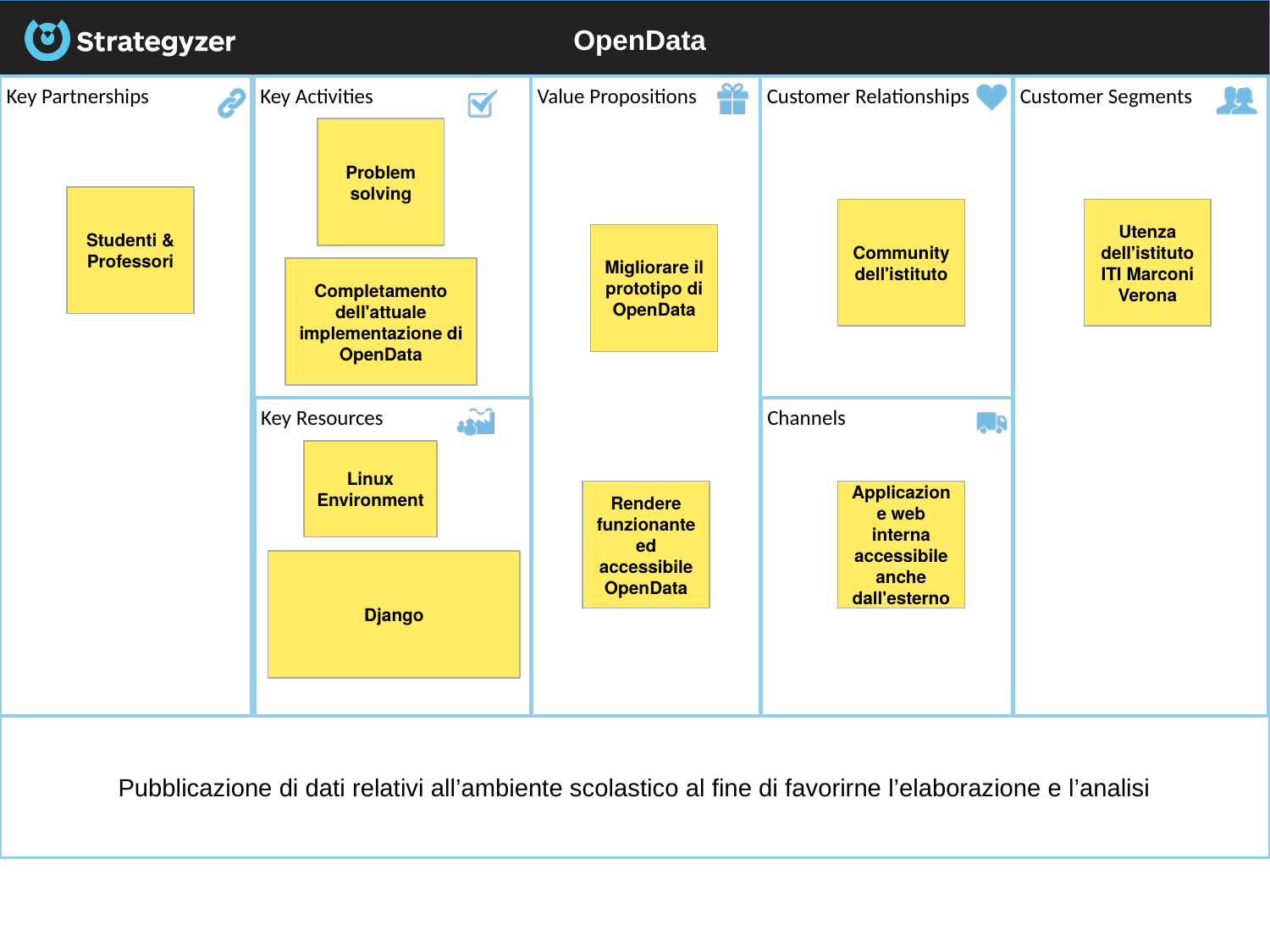

OpenData
Key Partnerships
Key Activities
Value Propositions
Customer Relationships
Customer Segments
Problem solving
Studenti & Professori
Community dell'istituto
Utenza dell'istituto ITI Marconi Verona
Migliorare il prototipo di OpenData
Completamento dell'attuale implementazione di OpenData
Key Resources
Channels
Linux Environment
Rendere funzionante ed accessibile OpenData
Applicazione web interna accessibile anche dall'esterno
Django
Pubblicazione di dati relativi all’ambiente scolastico al fine di favorirne l’elaborazione e l’analisi